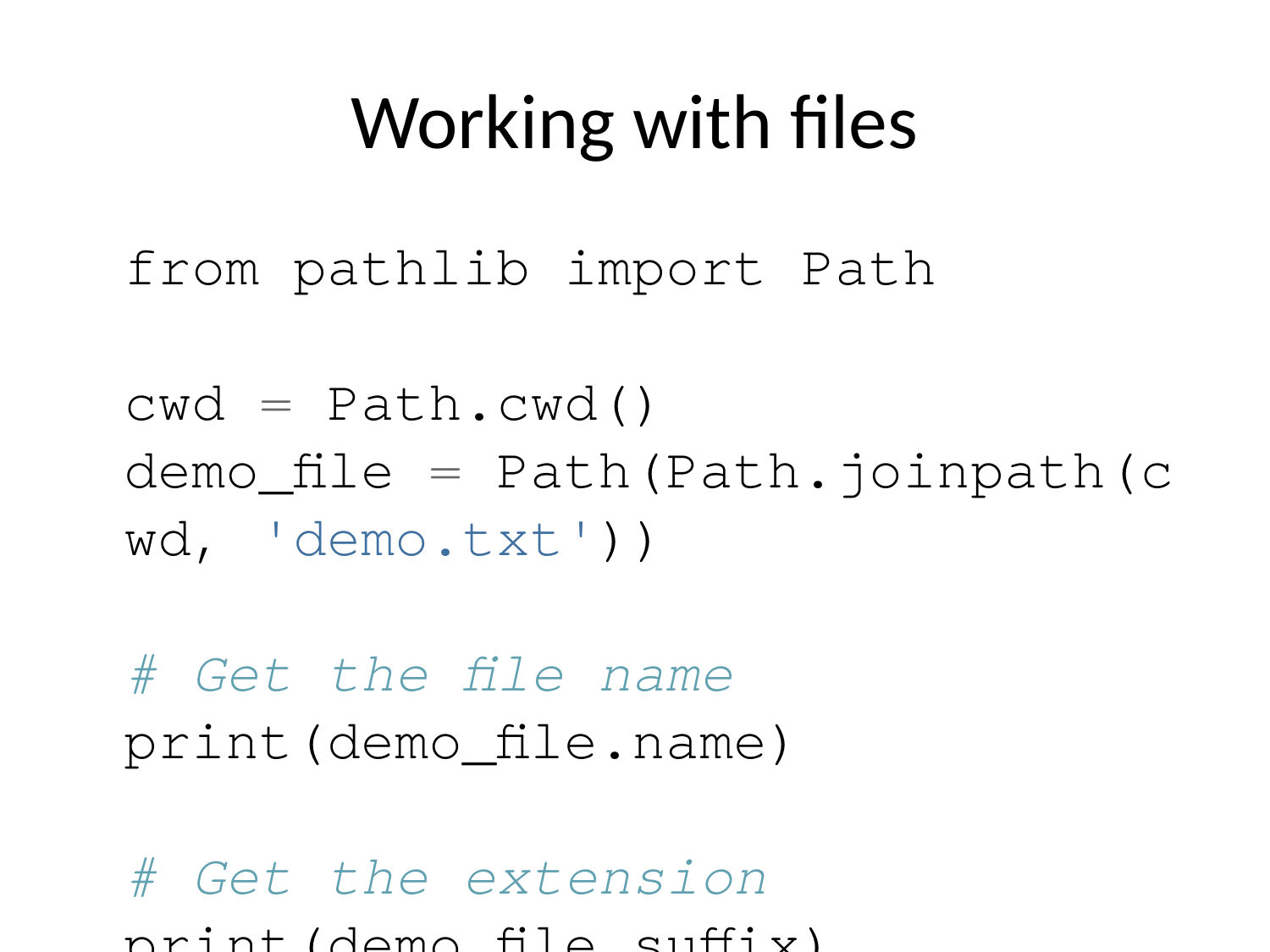

# Working with files
from pathlib import Path
cwd = Path.cwd()
demo_file = Path(Path.joinpath(cwd, 'demo.txt'))
# Get the file name
print(demo_file.name)
# Get the extension
print(demo_file.suffix)
# Get the folder
print(demo_file.parent.name)
# Get the size
print(demo_file.stat().st_size)
demo.txt
.txt
file_system
11